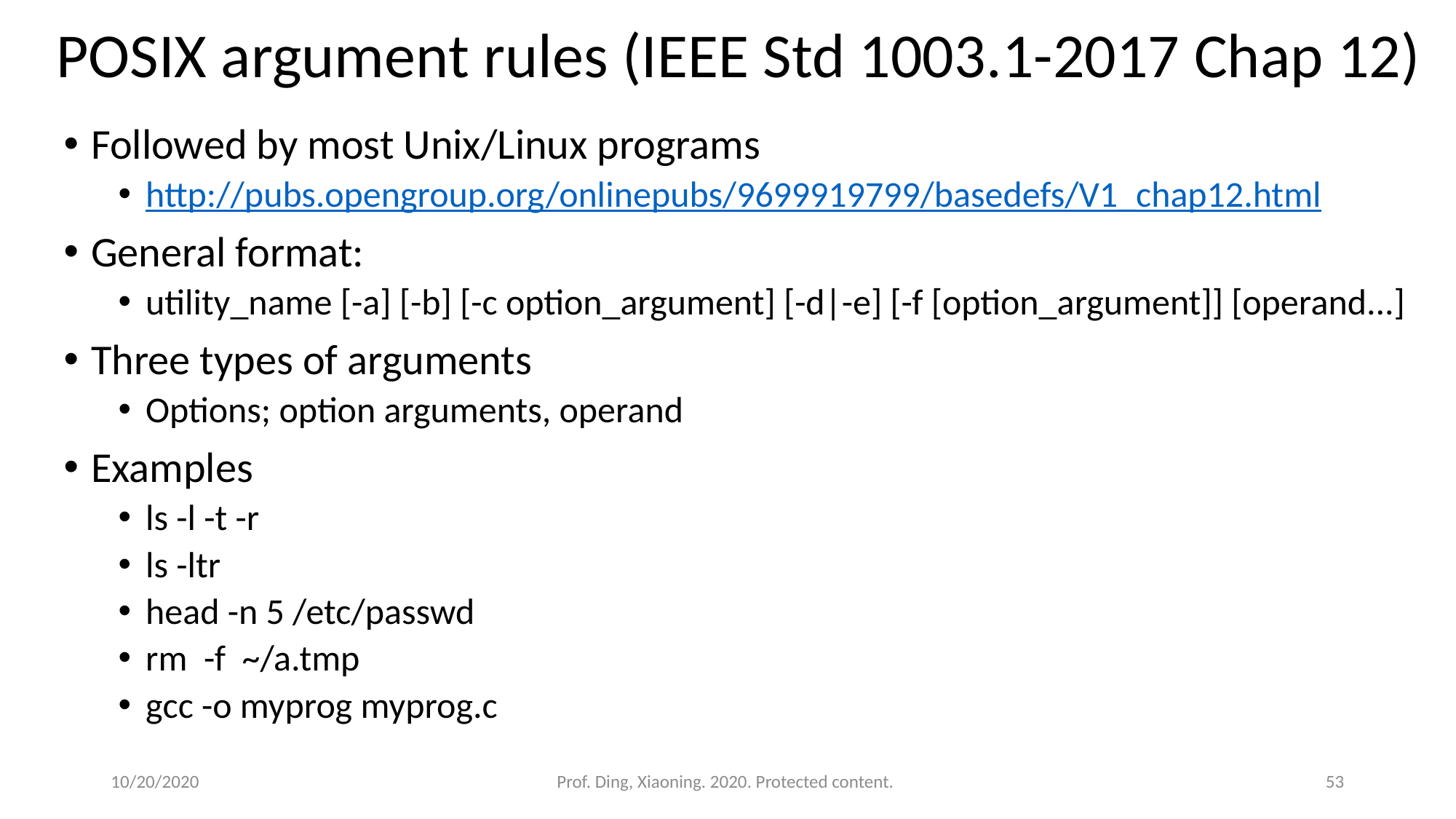

# POSIX argument rules (IEEE Std 1003.1-2017 Chap 12)
Followed by most Unix/Linux programs
http://pubs.opengroup.org/onlinepubs/9699919799/basedefs/V1_chap12.html
General format:
utility_name [-a] [-b] [-c option_argument] [-d|-e] [-f [option_argument]] [operand...]
Three types of arguments
Options; option arguments, operand
Examples
ls -l -t -r
ls -ltr
head -n 5 /etc/passwd
rm  -f  ~/a.tmp
gcc -o myprog myprog.c
10/20/2020
Prof. Ding, Xiaoning. 2020. Protected content.
53